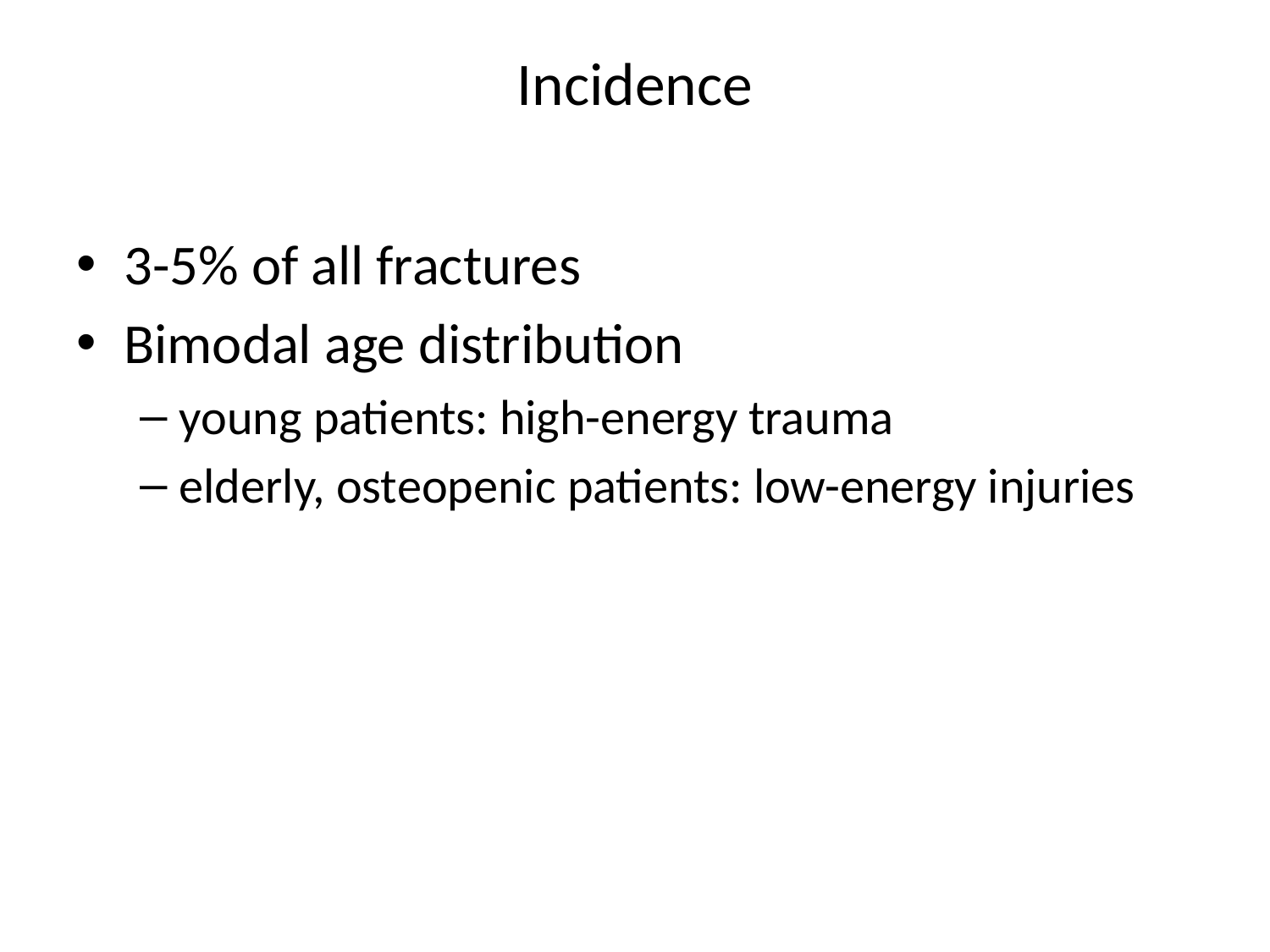

# Incidence
3-5% of all fractures
Bimodal age distribution
young patients: high-energy trauma
elderly, osteopenic patients: low-energy injuries